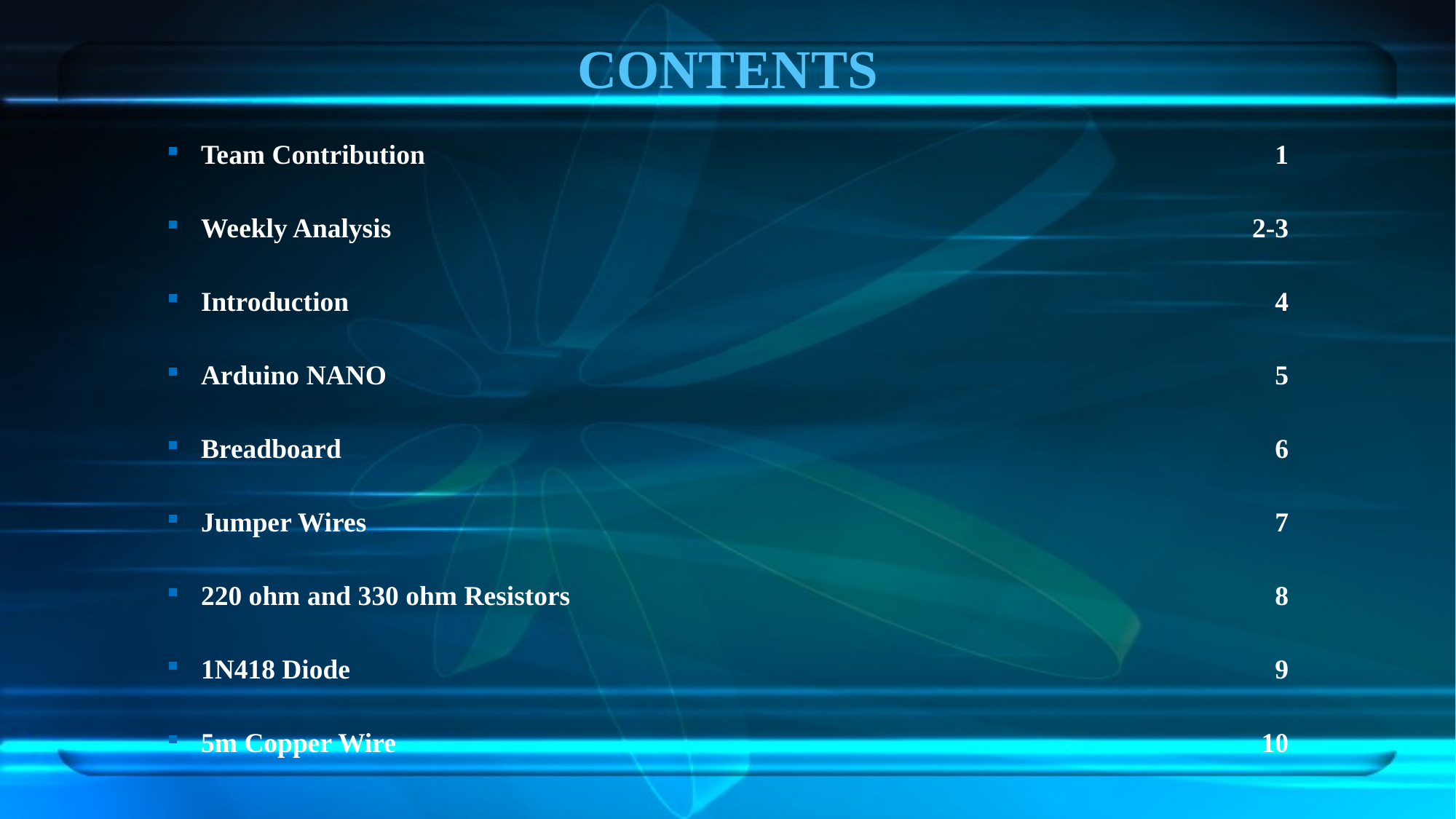

# CONTENTS
| Team Contribution | 1 |
| --- | --- |
| Weekly Analysis | 2-3 |
| Introduction | 4 |
| Arduino NANO | 5 |
| Breadboard | 6 |
| Jumper Wires | 7 |
| 220 ohm and 330 ohm Resistors | 8 |
| 1N418 Diode | 9 |
| 5m Copper Wire | 10 |